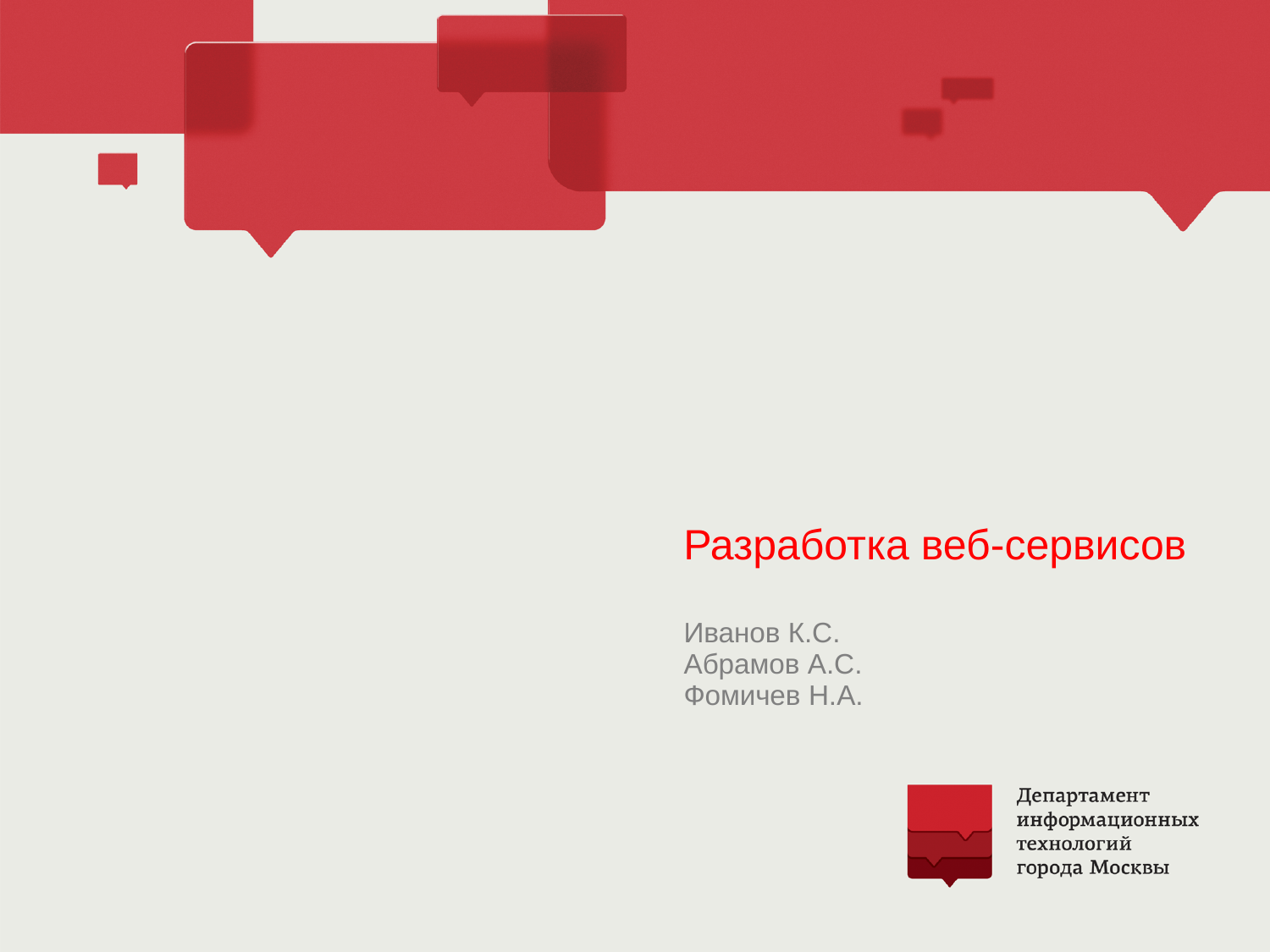

Разработка веб-сервисов
# Иванов К.С. Абрамов А.С. Фомичев Н.А.